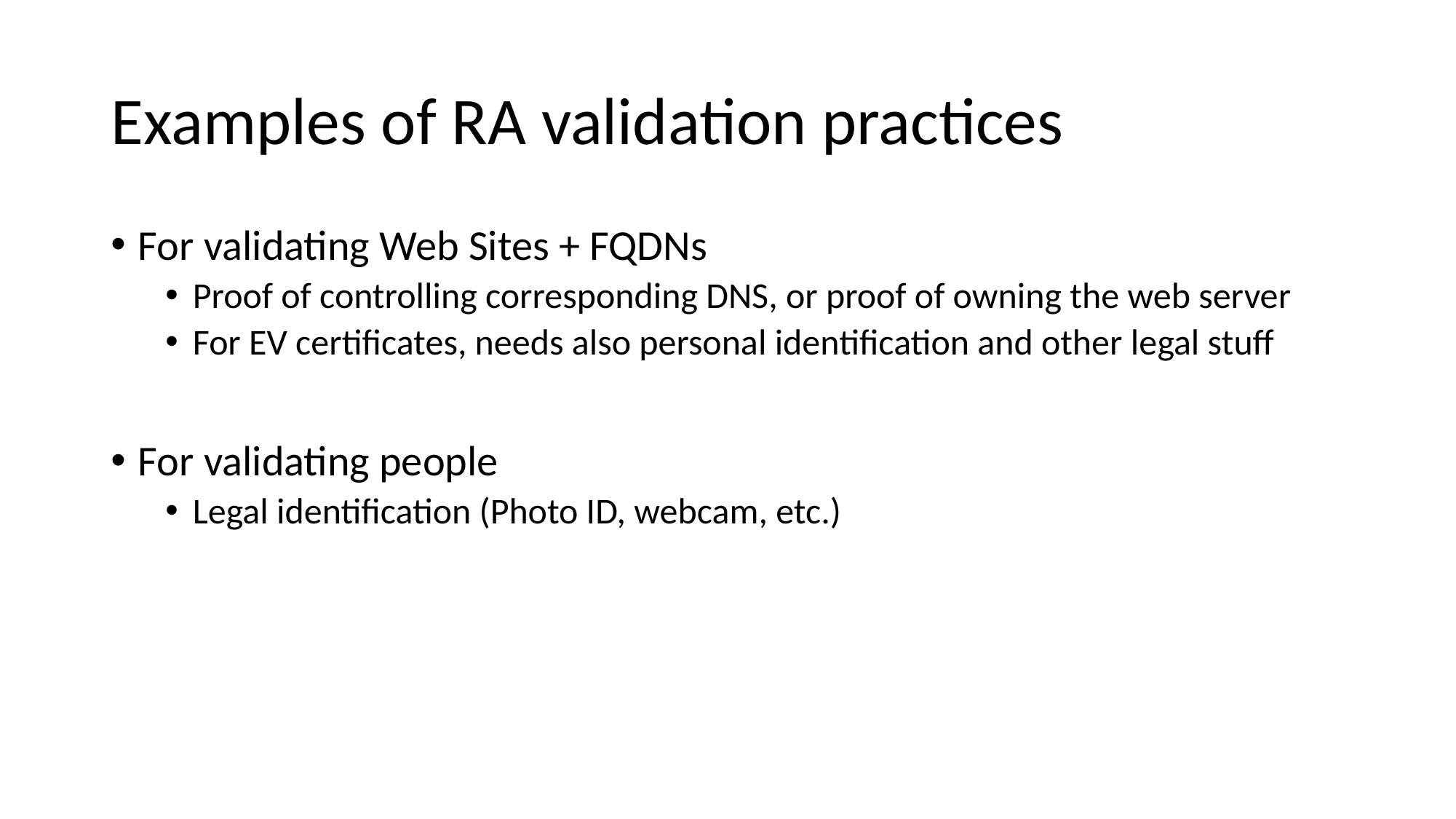

# Examples of RA validation practices
For validating Web Sites + FQDNs
Proof of controlling corresponding DNS, or proof of owning the web server
For EV certificates, needs also personal identification and other legal stuff

For validating people
Legal identification (Photo ID, webcam, etc.)